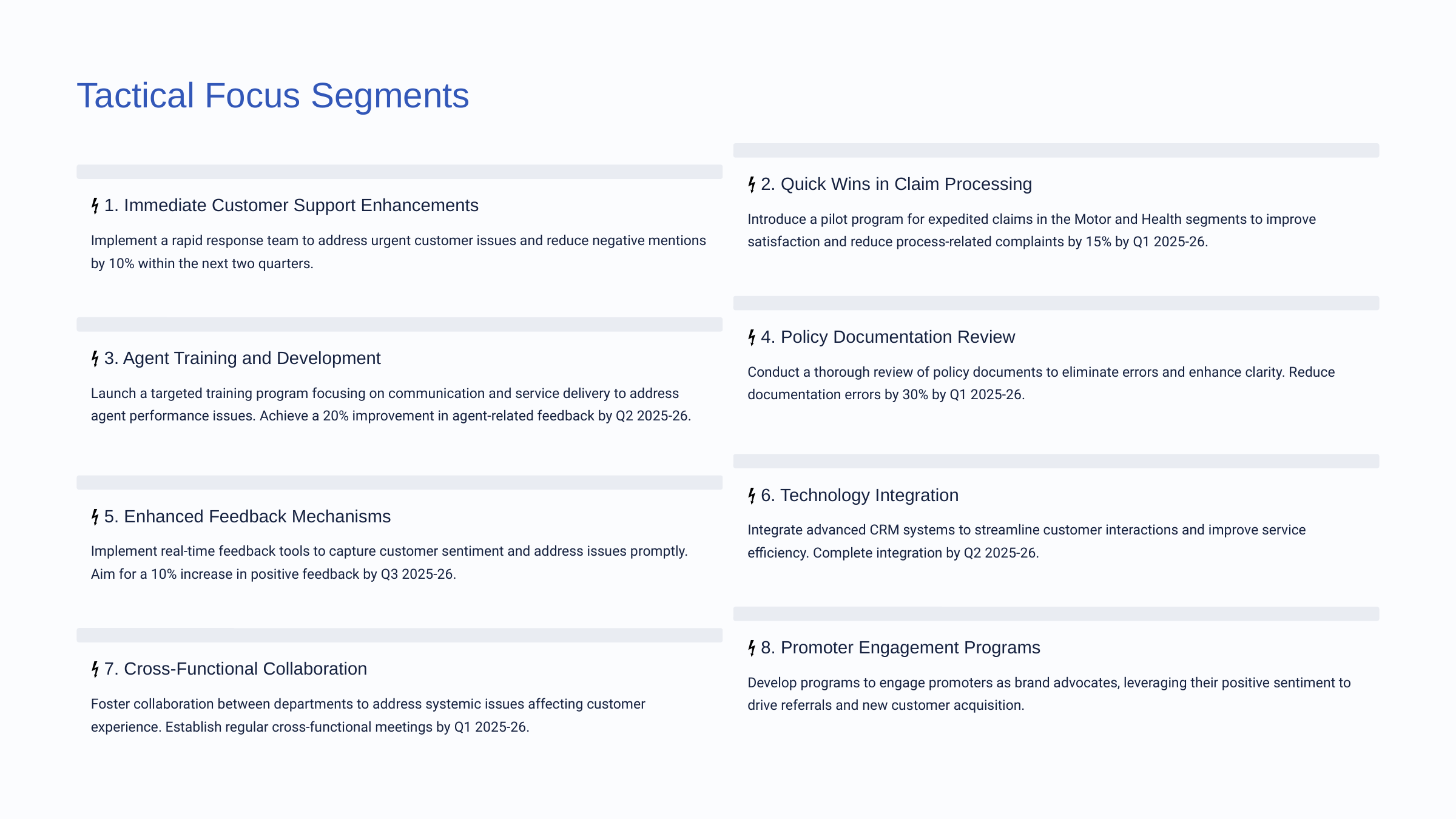

Tactical Focus Segments

⚡ 2. Quick Wins in Claim Processing
⚡ 1. Immediate Customer Support Enhancements
Introduce a pilot program for expedited claims in the Motor and Health segments to improve satisfaction and reduce process-related complaints by 15% by Q1 2025-26.
Implement a rapid response team to address urgent customer issues and reduce negative mentions by 10% within the next two quarters.

⚡ 4. Policy Documentation Review
⚡ 3. Agent Training and Development
Conduct a thorough review of policy documents to eliminate errors and enhance clarity. Reduce documentation errors by 30% by Q1 2025-26.
Launch a targeted training program focusing on communication and service delivery to address agent performance issues. Achieve a 20% improvement in agent-related feedback by Q2 2025-26.

⚡ 6. Technology Integration
⚡ 5. Enhanced Feedback Mechanisms
Integrate advanced CRM systems to streamline customer interactions and improve service efficiency. Complete integration by Q2 2025-26.
Implement real-time feedback tools to capture customer sentiment and address issues promptly. Aim for a 10% increase in positive feedback by Q3 2025-26.

⚡ 8. Promoter Engagement Programs
⚡ 7. Cross-Functional Collaboration
Develop programs to engage promoters as brand advocates, leveraging their positive sentiment to drive referrals and new customer acquisition.
Foster collaboration between departments to address systemic issues affecting customer experience. Establish regular cross-functional meetings by Q1 2025-26.